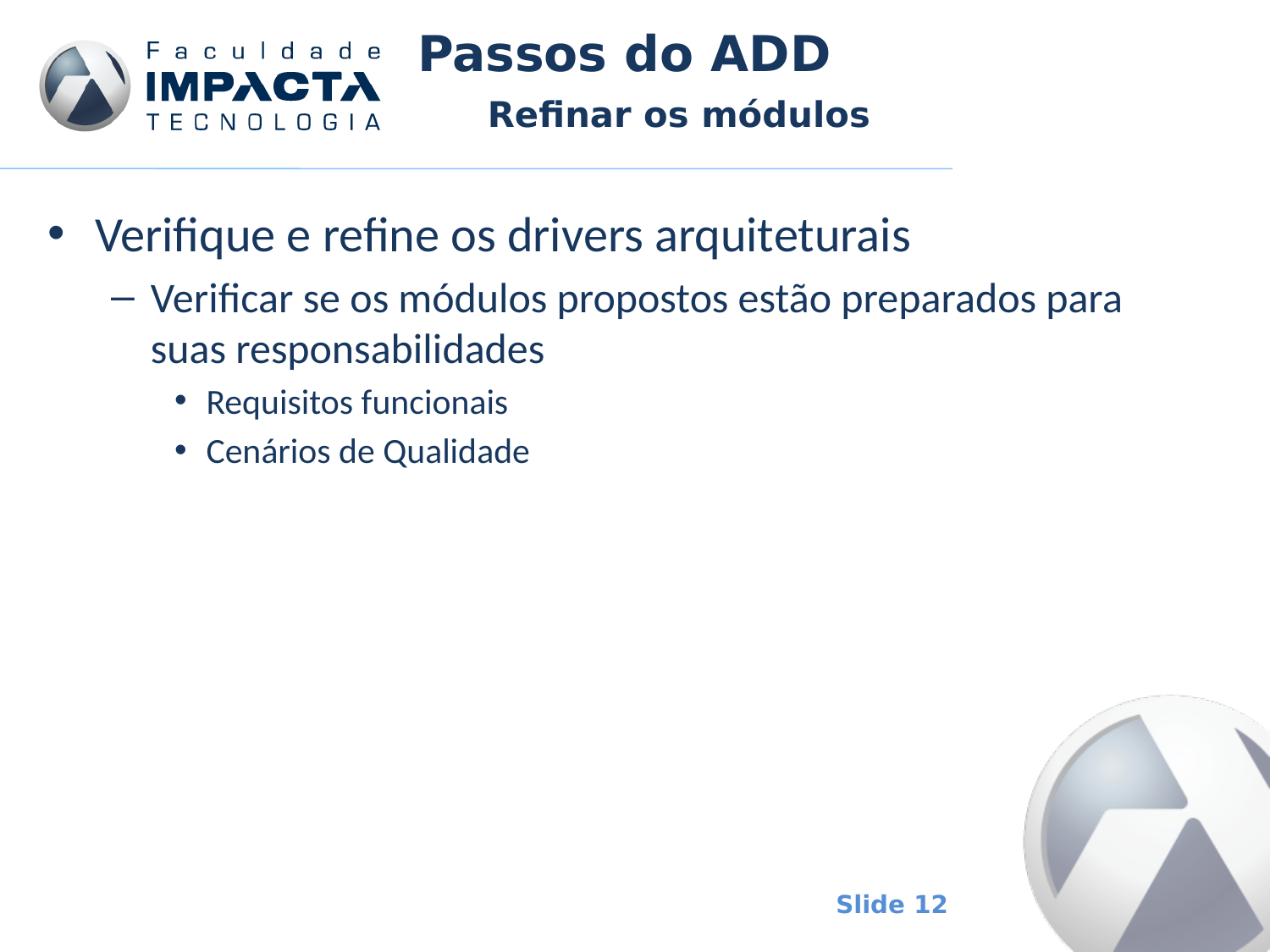

# Passos do ADD
Refinar os módulos

Verifique e refine os drivers arquiteturais
Verificar se os módulos propostos estão preparados para suas responsabilidades
Requisitos funcionais
Cenários de Qualidade